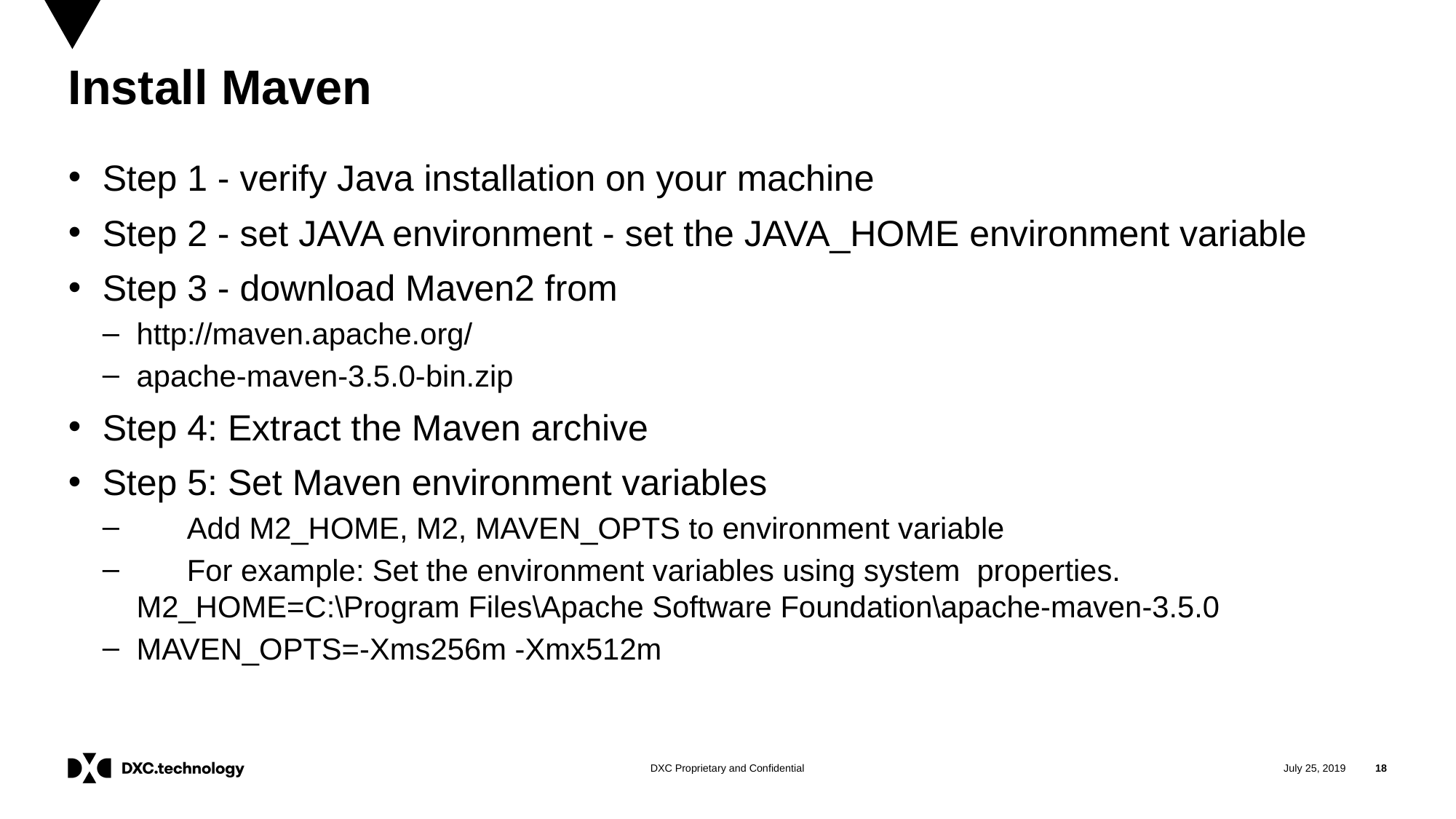

# Install Maven
Step 1 - verify Java installation on your machine
Step 2 - set JAVA environment - set the JAVA_HOME environment variable
Step 3 - download Maven2 from
http://maven.apache.org/
apache-maven-3.5.0-bin.zip
Step 4: Extract the Maven archive
Step 5: Set Maven environment variables
      Add M2_HOME, M2, MAVEN_OPTS to environment variable
      For example: Set the environment variables using system  properties.
M2_HOME=C:\Program Files\Apache Software Foundation\apache-maven-3.5.0
MAVEN_OPTS=-Xms256m -Xmx512m